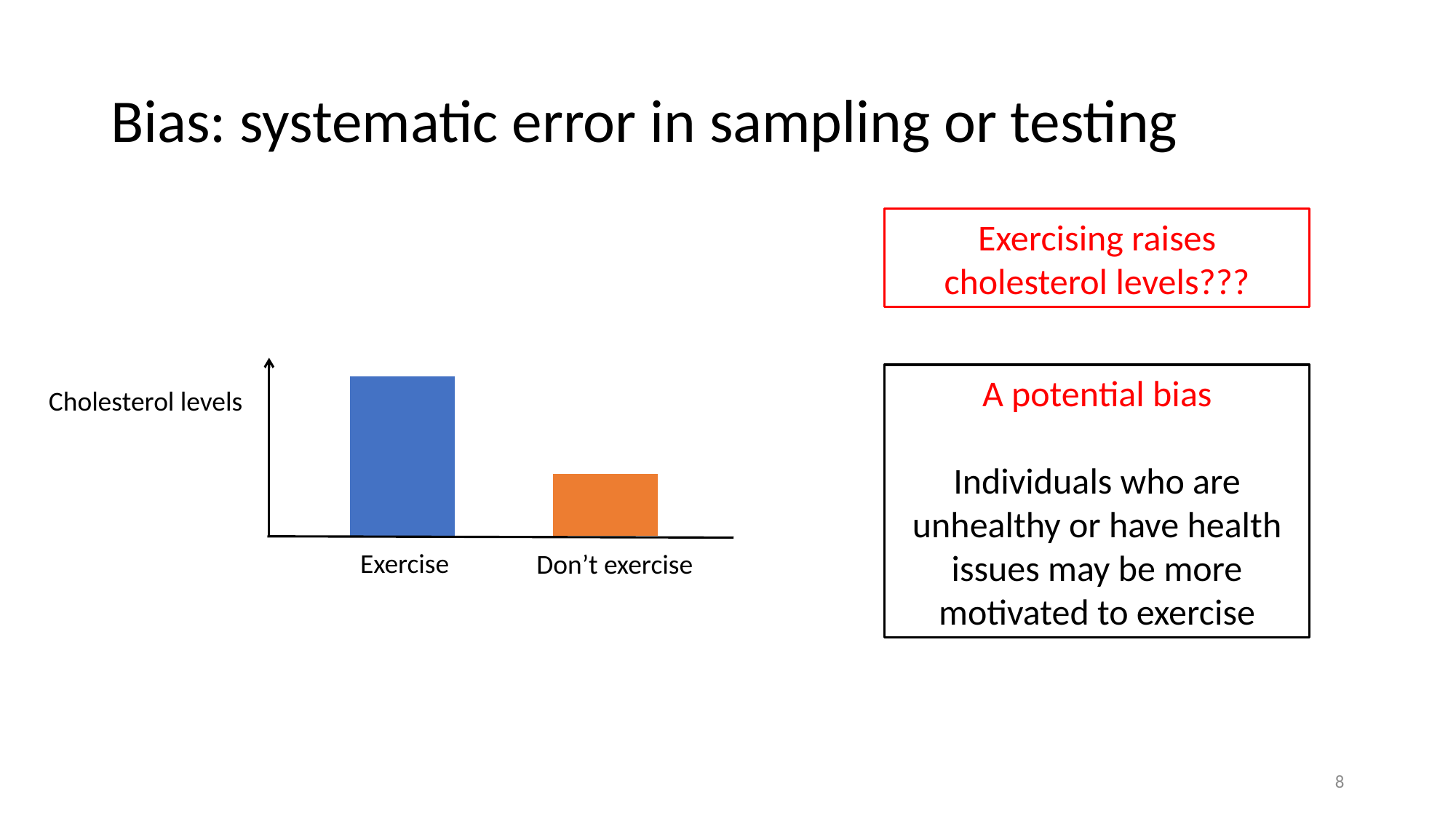

# Bias: systematic error in sampling or testing
Exercising raises cholesterol levels???
A potential bias

Individuals who are unhealthy or have health issues may be more motivated to exercise

Cholesterol levels

       Exercise
Don’t exercise
8